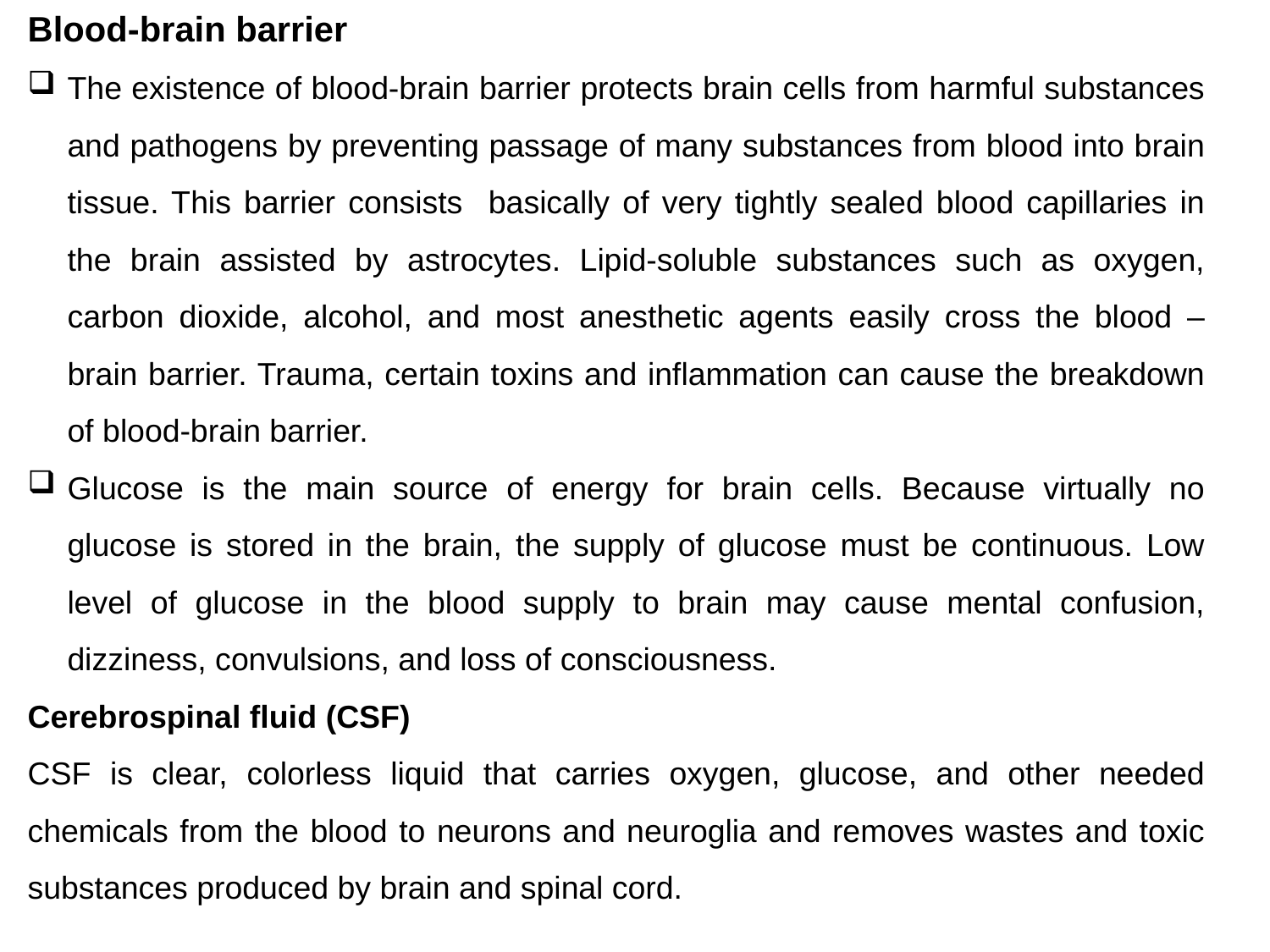

Blood-brain barrier
The existence of blood-brain barrier protects brain cells from harmful substances and pathogens by preventing passage of many substances from blood into brain tissue. This barrier consists  basically of very tightly sealed blood capillaries in the brain assisted by astrocytes. Lipid-soluble substances such as oxygen, carbon dioxide, alcohol, and most anesthetic agents easily cross the blood –brain barrier. Trauma, certain toxins and inflammation can cause the breakdown of blood-brain barrier.
Glucose is the main source of energy for brain cells. Because virtually no glucose is stored in the brain, the supply of glucose must be continuous. Low level of glucose in the blood supply to brain may cause mental confusion, dizziness, convulsions, and loss of consciousness.
Cerebrospinal fluid (CSF)
CSF is clear, colorless liquid that carries oxygen, glucose, and other needed chemicals from the blood to neurons and neuroglia and removes wastes and toxic substances produced by brain and spinal cord.